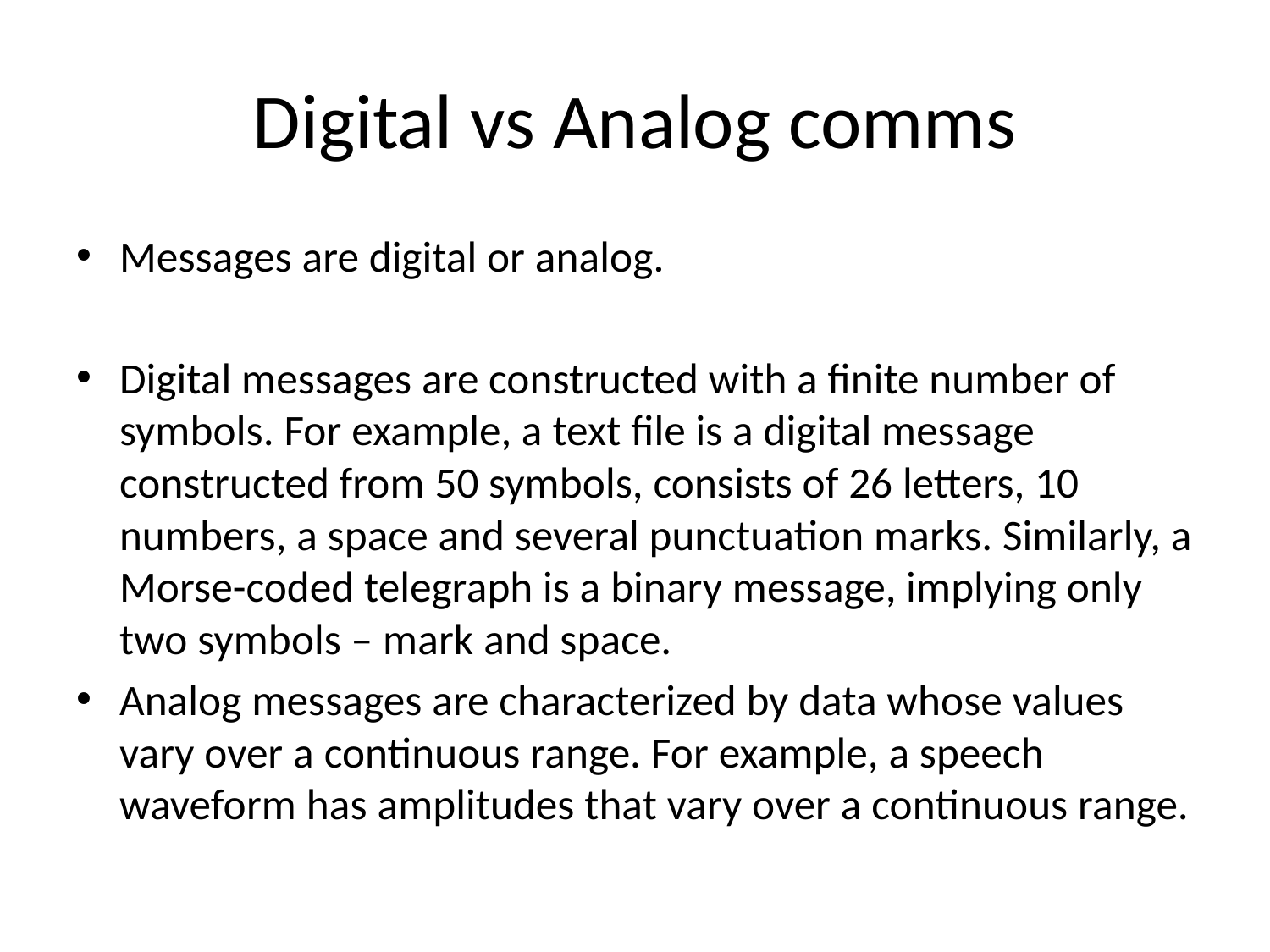

# Digital vs Analog comms
Messages are digital or analog.

Digital messages are constructed with a finite number of symbols. For example, a text file is a digital message constructed from 50 symbols, consists of 26 letters, 10 numbers, a space and several punctuation marks. Similarly, a Morse-coded telegraph is a binary message, implying only two symbols – mark and space.
Analog messages are characterized by data whose values vary over a continuous range. For example, a speech waveform has amplitudes that vary over a continuous range.